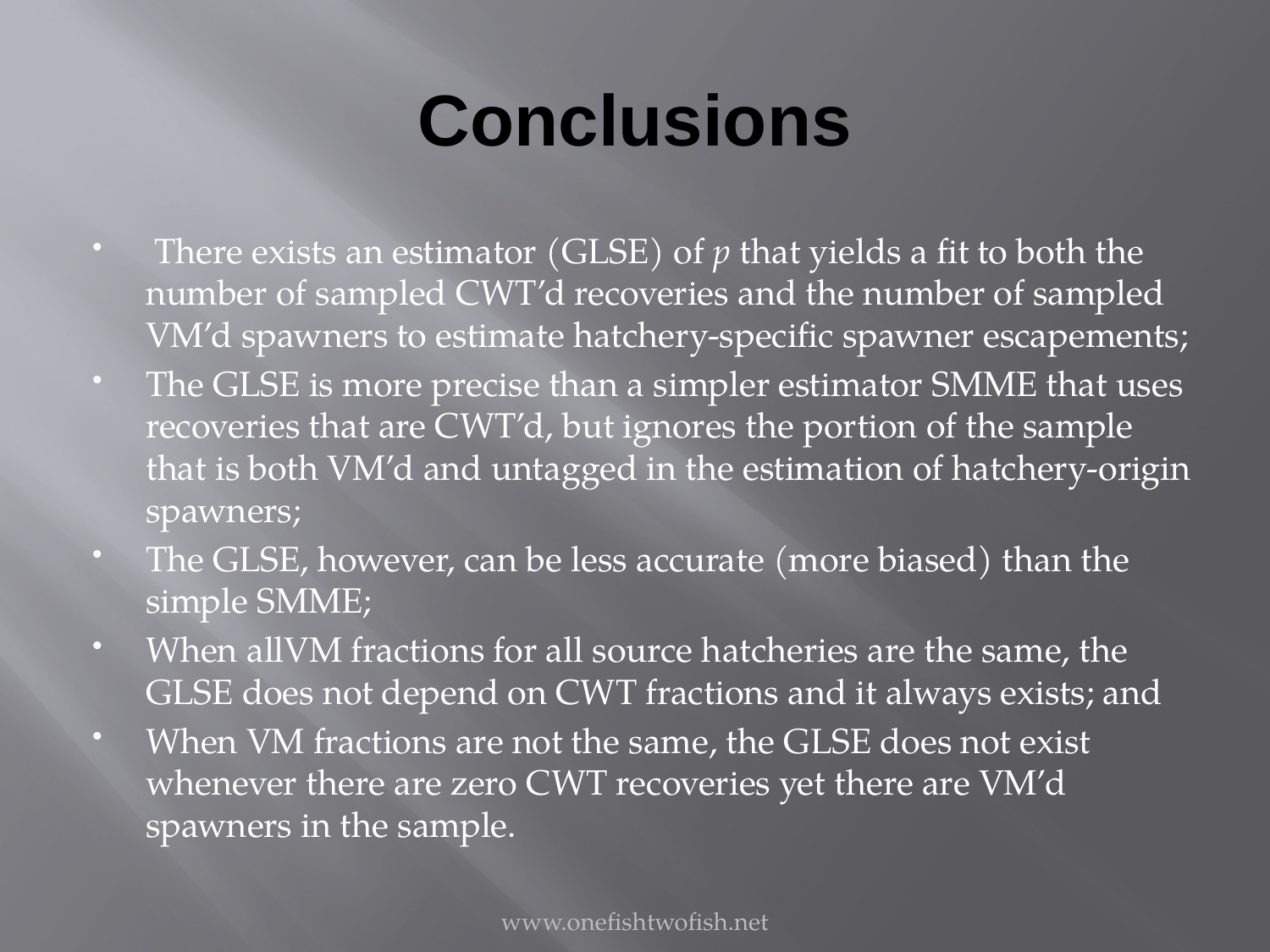

# Conclusions
 There exists an estimator (GLSE) of p that yields a fit to both the number of sampled CWT’d recoveries and the number of sampled VM’d spawners to estimate hatchery-specific spawner escapements;
The GLSE is more precise than a simpler estimator SMME that uses recoveries that are CWT’d, but ignores the portion of the sample that is both VM’d and untagged in the estimation of hatchery-origin spawners;
The GLSE, however, can be less accurate (more biased) than the simple SMME;
When allVM fractions for all source hatcheries are the same, the GLSE does not depend on CWT fractions and it always exists; and
When VM fractions are not the same, the GLSE does not exist whenever there are zero CWT recoveries yet there are VM’d spawners in the sample.
www.onefishtwofish.net